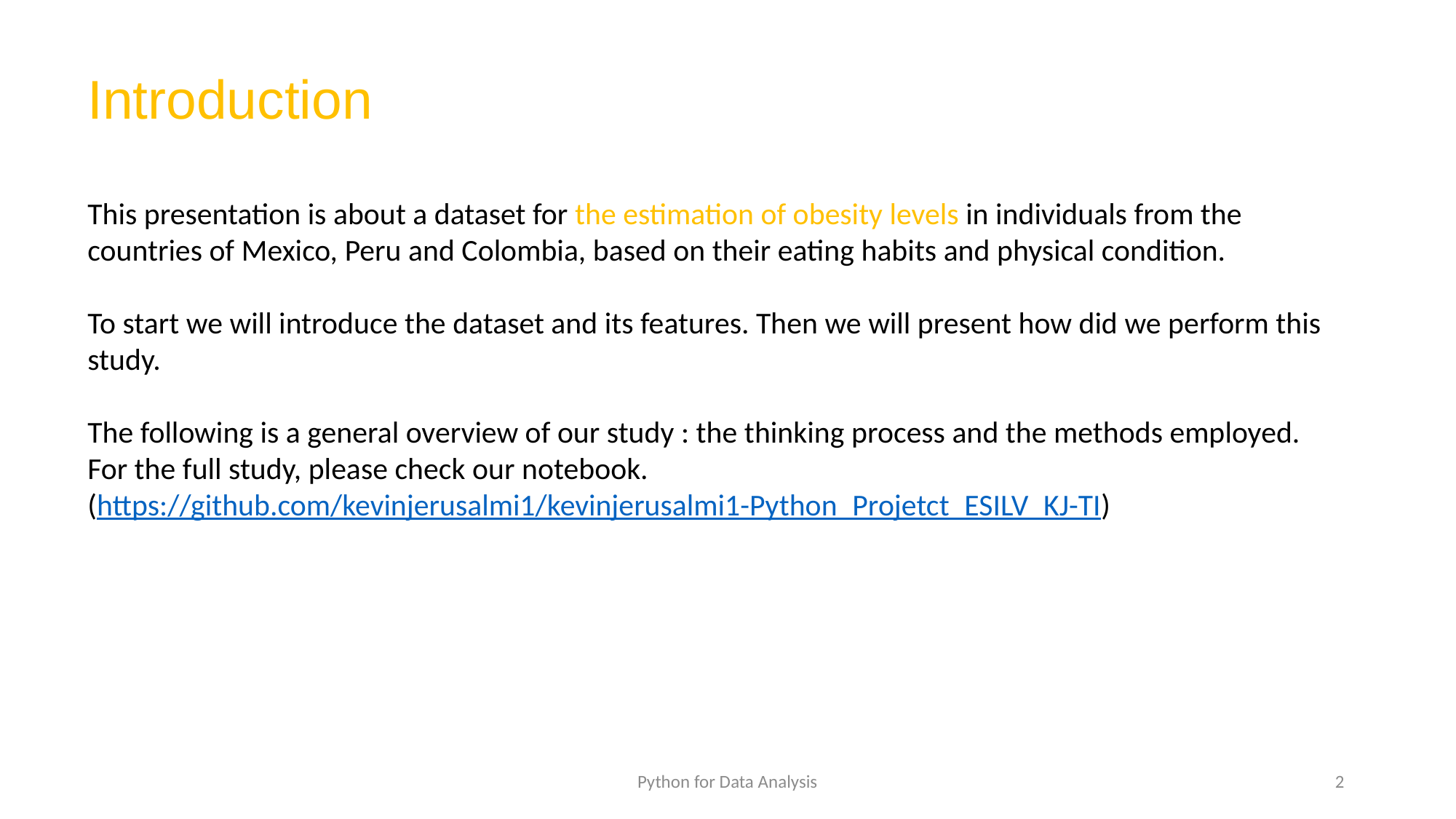

Introduction
This presentation is about a dataset for the estimation of obesity levels in individuals from the countries of Mexico, Peru and Colombia, based on their eating habits and physical condition.

To start we will introduce the dataset and its features. Then we will present how did we perform this study.

The following is a general overview of our study : the thinking process and the methods employed. For the full study, please check our notebook.
(https://github.com/kevinjerusalmi1/kevinjerusalmi1-Python_Projetct_ESILV_KJ-TI)
Python for Data Analysis
2